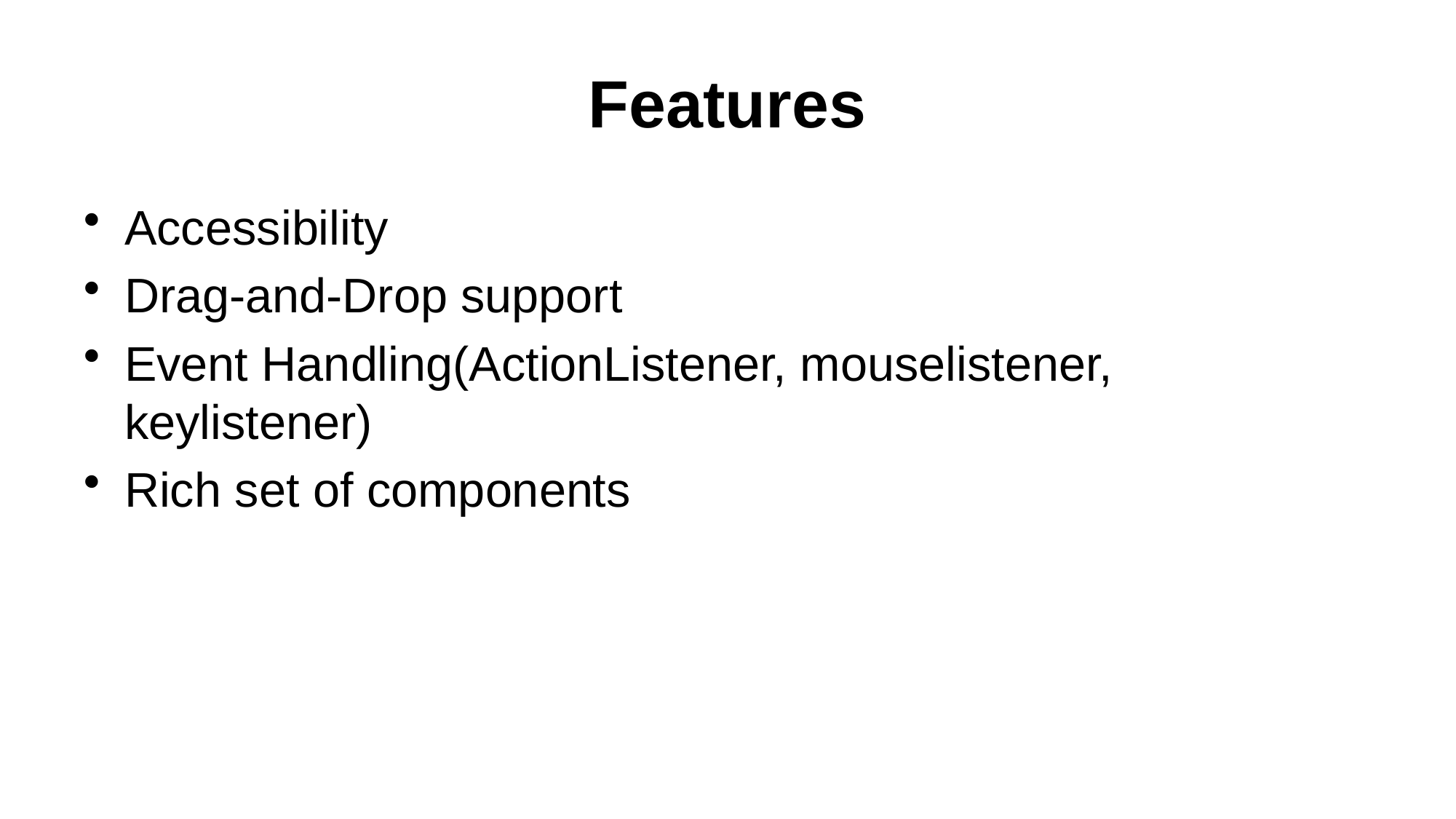

# Features
Accessibility
Drag-and-Drop support
Event Handling(ActionListener, mouselistener, keylistener)
Rich set of components